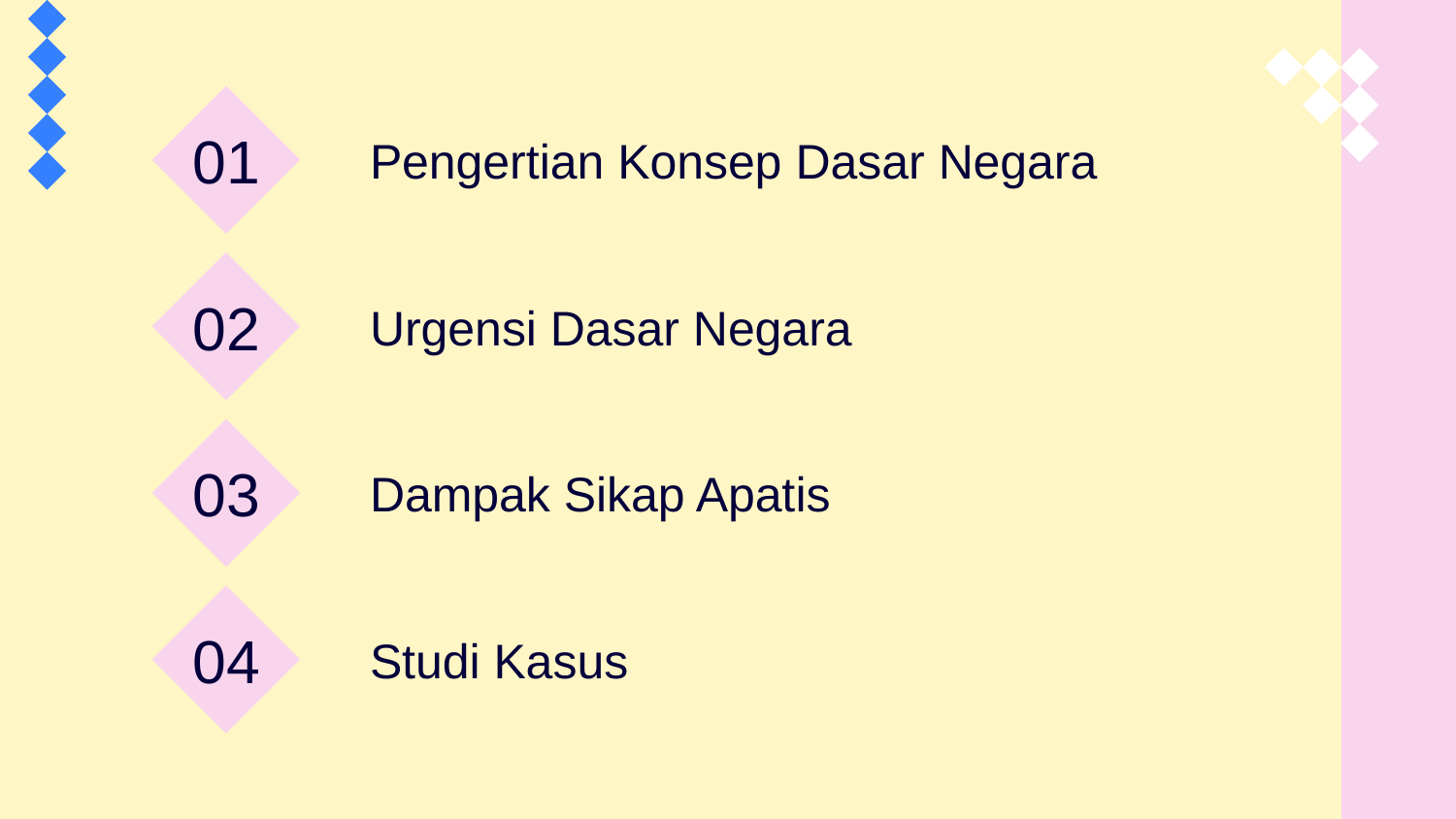

01
# Pengertian Konsep Dasar Negara

02
Urgensi Dasar Negara

03
Dampak Sikap Apatis

04
Studi Kasus